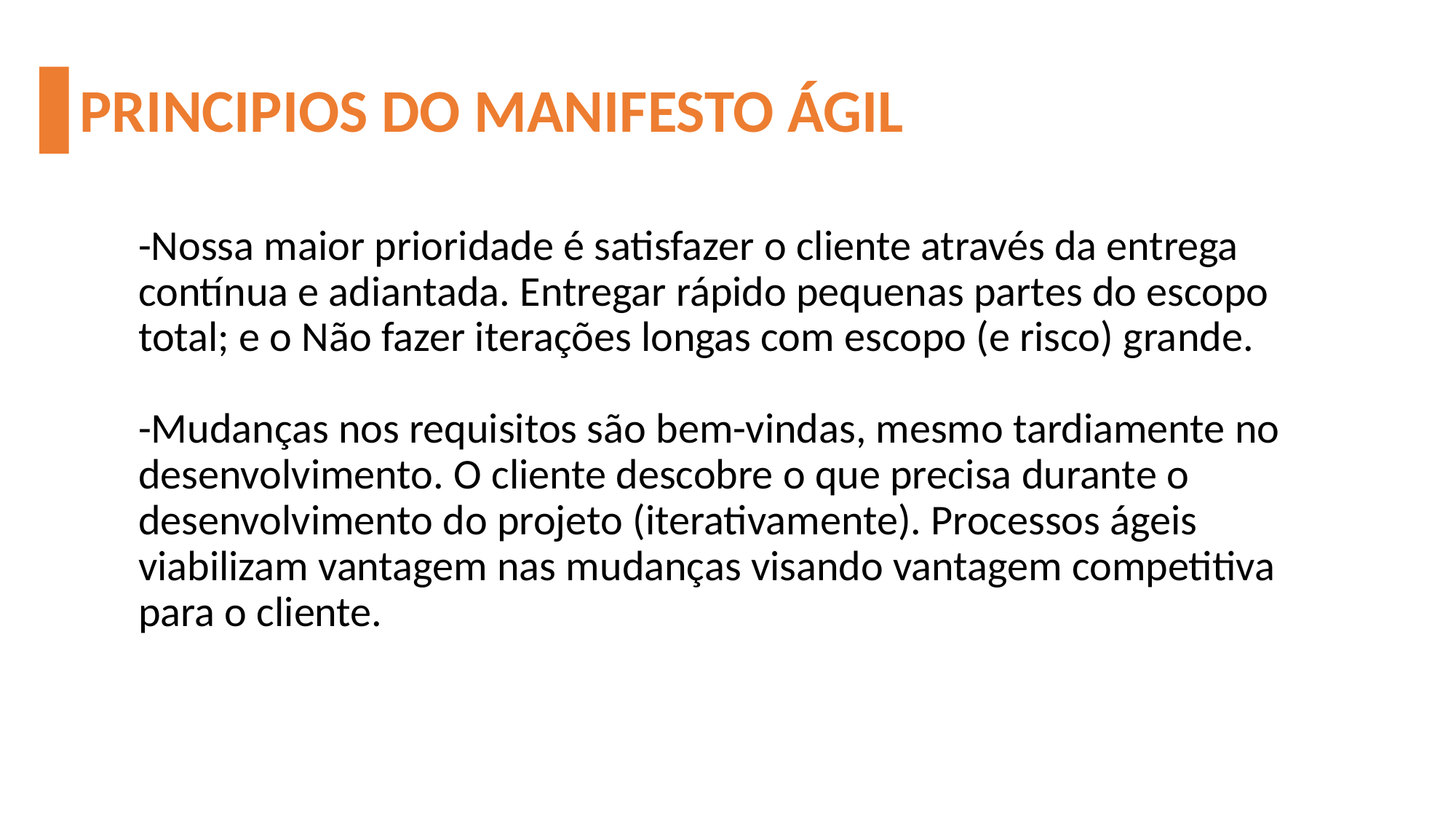

# PRINCIPIOS DO MANIFESTO ÁGIL

-Nossa maior prioridade é satisfazer o cliente através da entrega contínua e adiantada. Entregar rápido pequenas partes do escopo total; e o Não fazer iterações longas com escopo (e risco) grande.

-Mudanças nos requisitos são bem-vindas, mesmo tardiamente no desenvolvimento. O cliente descobre o que precisa durante o desenvolvimento do projeto (iterativamente). Processos ágeis viabilizam vantagem nas mudanças visando vantagem competitiva para o cliente.